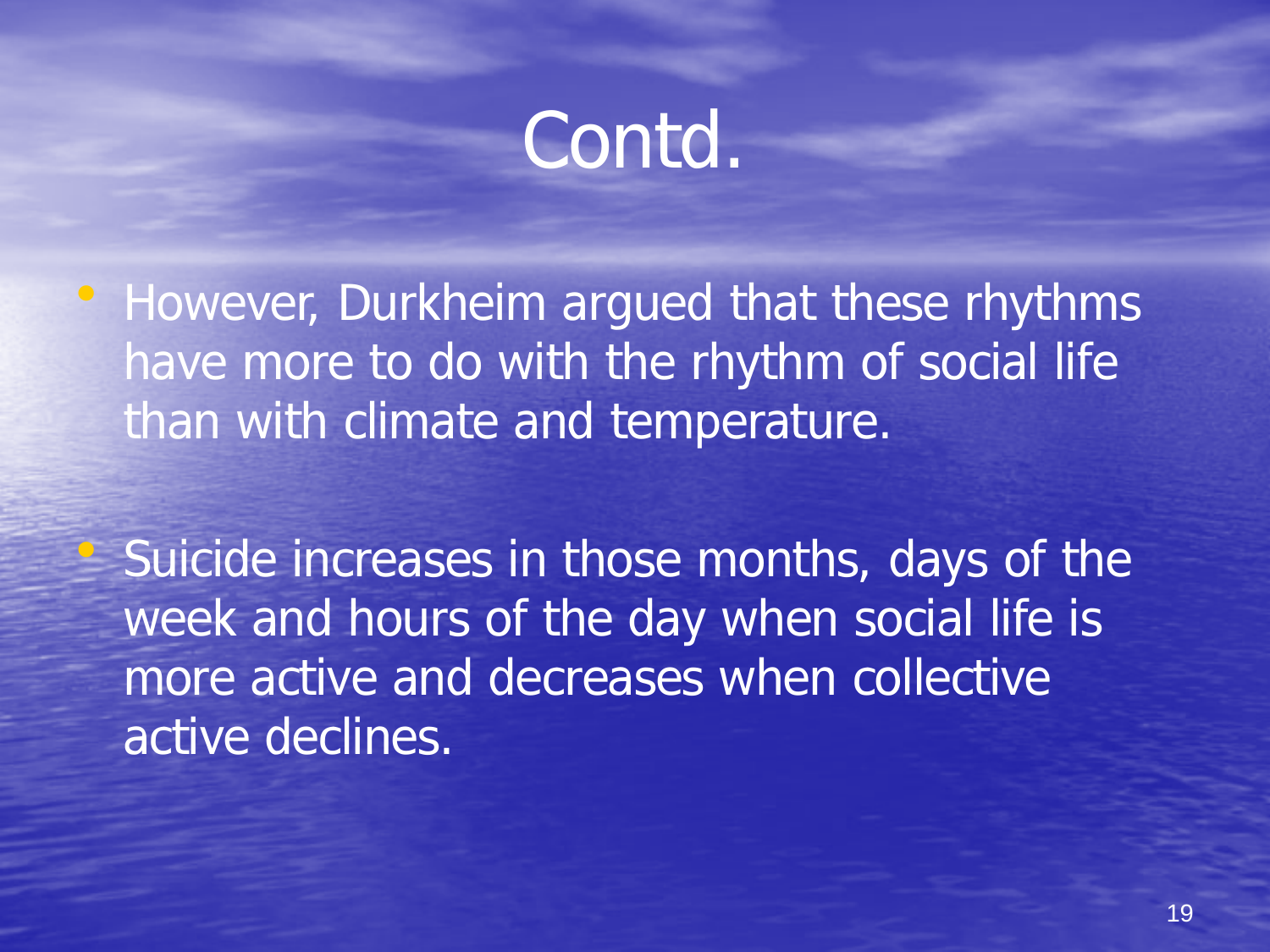

# Contd.
However, Durkheim argued that these rhythms have more to do with the rhythm of social life than with climate and temperature.

Suicide increases in those months, days of the week and hours of the day when social life is more active and decreases when collective active declines.

19